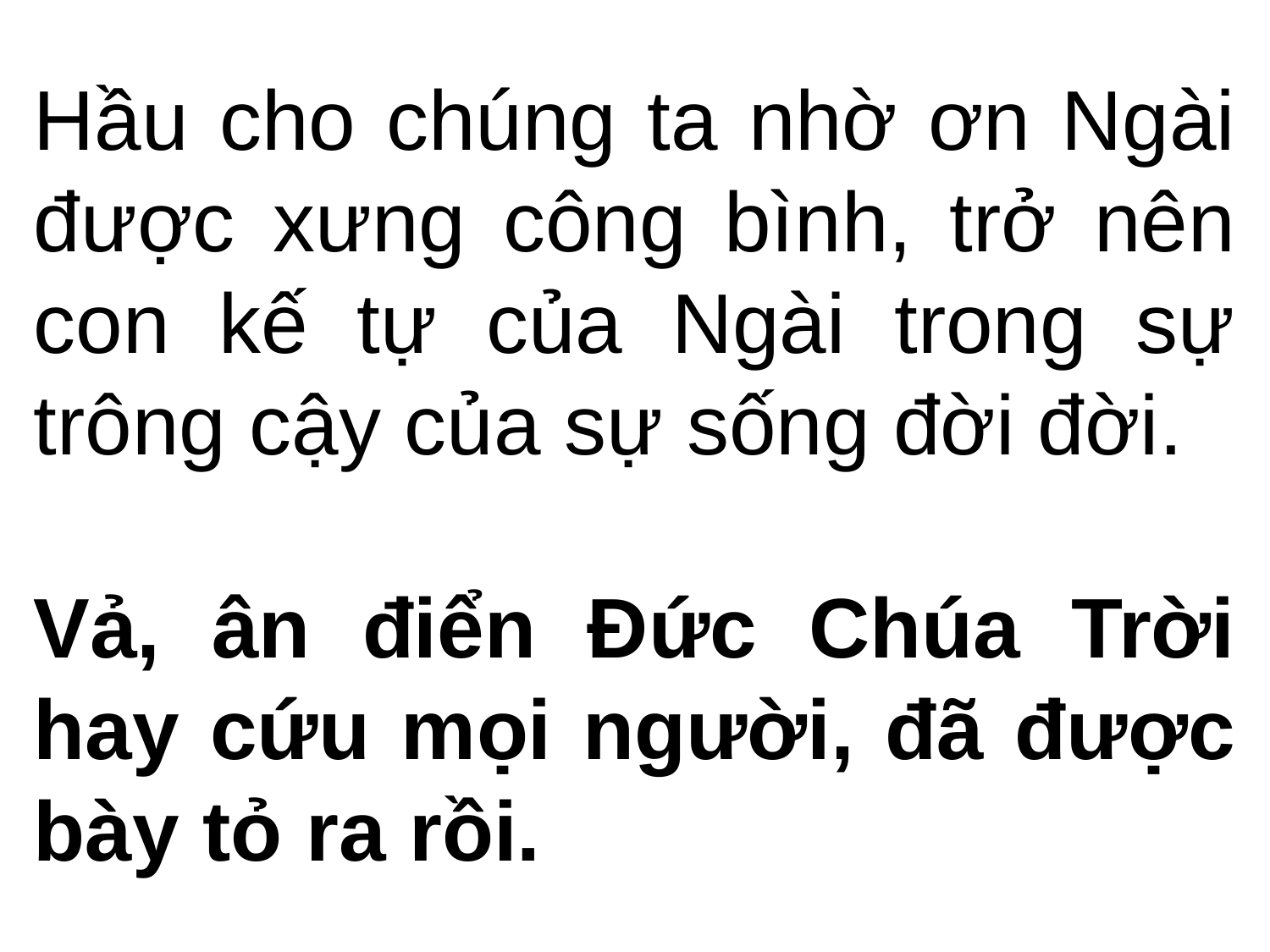

Hầu cho chúng ta nhờ ơn Ngài được xưng công bình, trở nên con kế tự của Ngài trong sự trông cậy của sự sống đời đời.

Vả, ân điển Đức Chúa Trời hay cứu mọi người, đã được bày tỏ ra rồi.